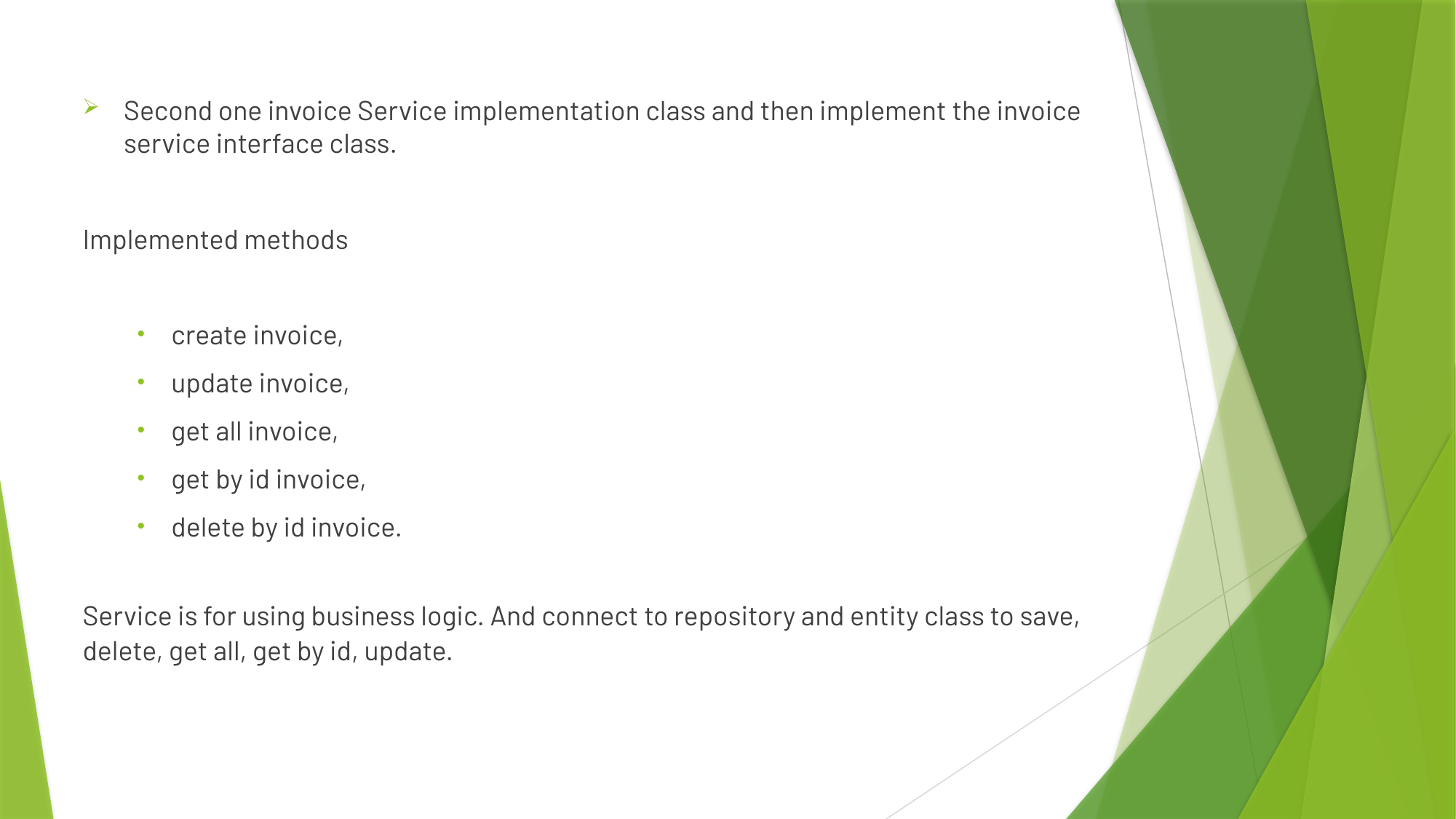

Second one invoice Service implementation class and then implement the invoice service interface class.

Implemented methods

create invoice,
update invoice,
get all invoice,
get by id invoice,
delete by id invoice.

Service is for using business logic. And connect to repository and entity class to save, delete, get all, get by id, update.